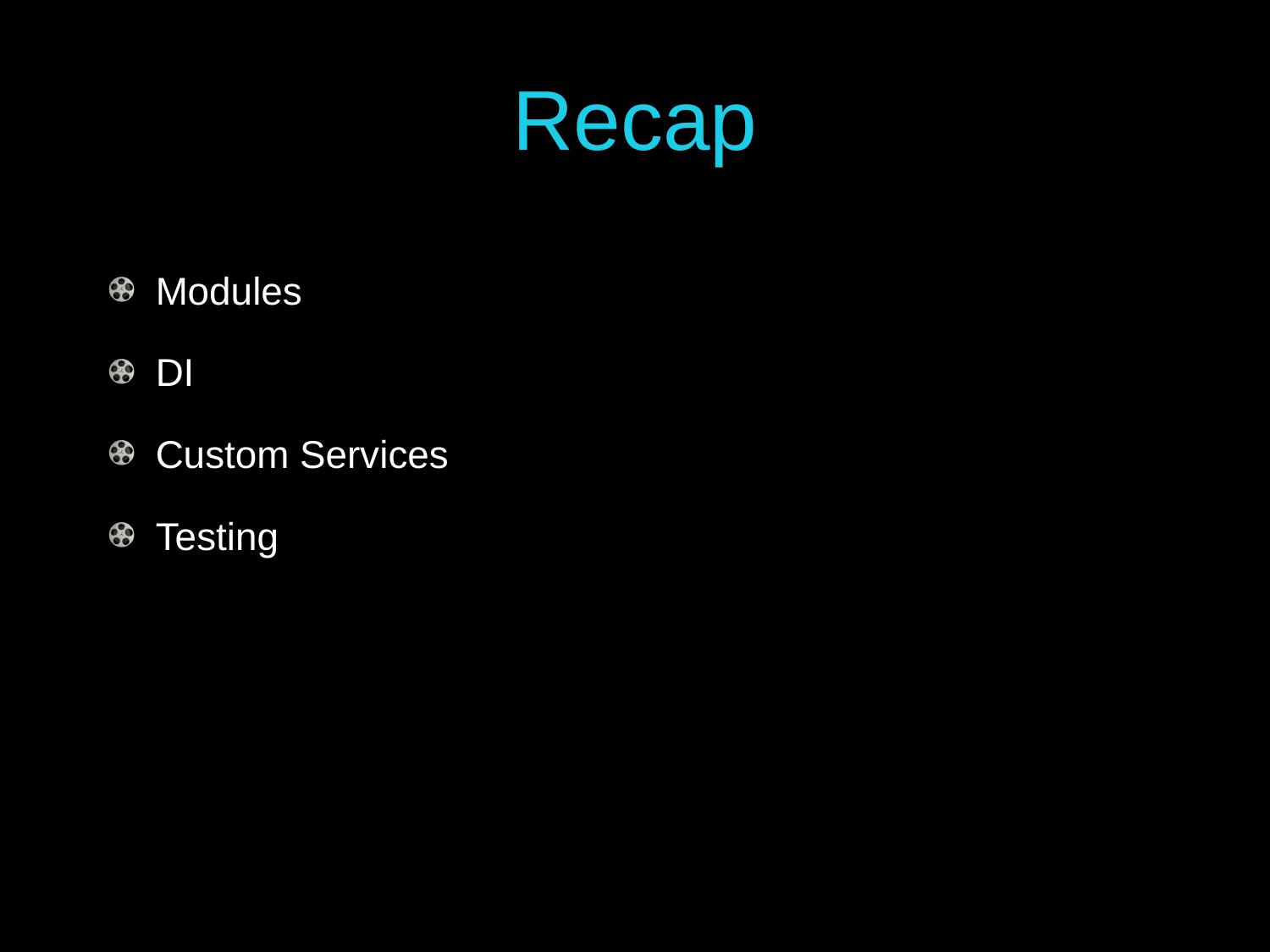

# Recap
Modules
DI
Custom Services
Testing